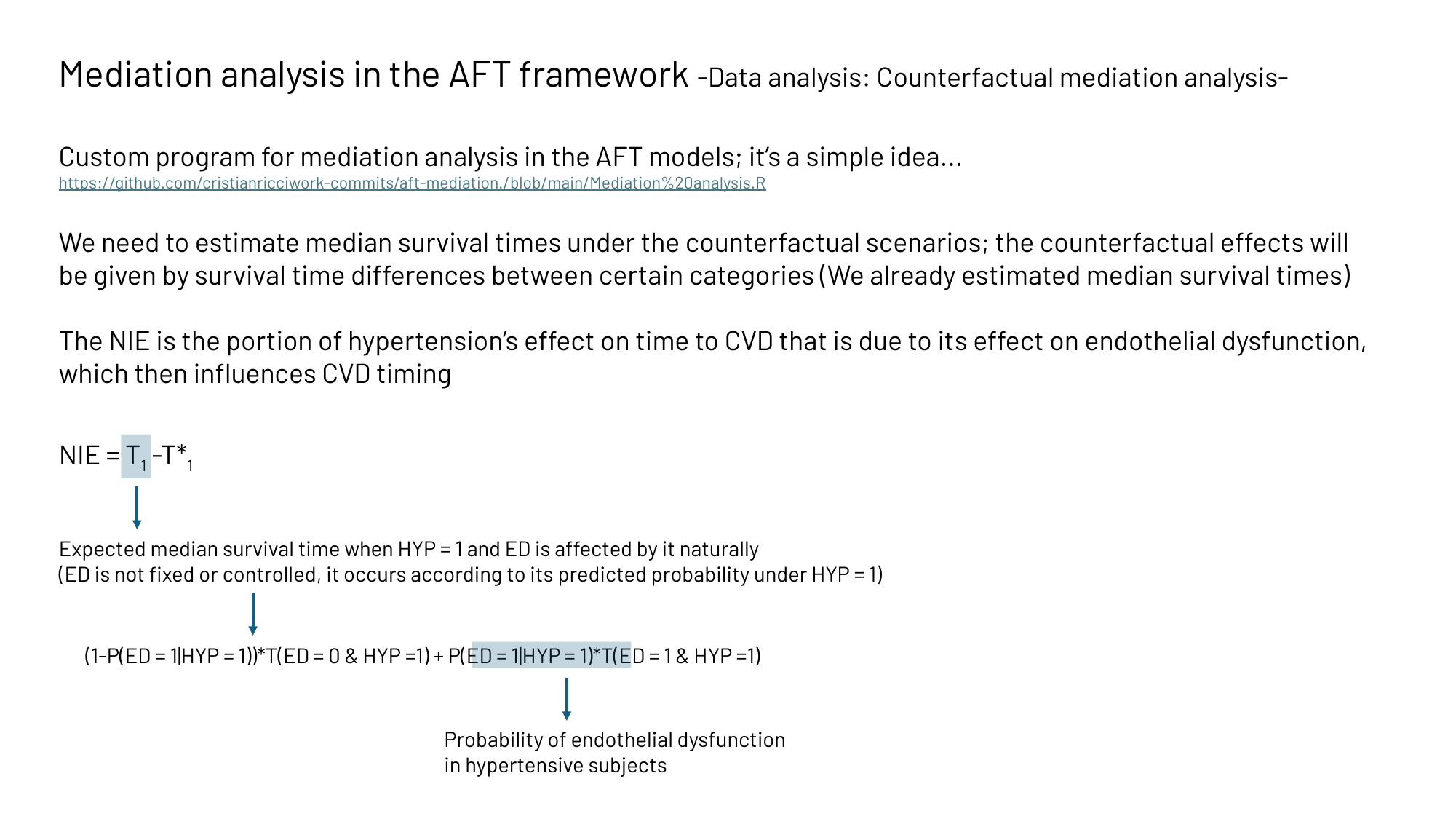

Mediation analysis in the AFT framework -Data analysis: Counterfactual mediation analysis-
Custom program for mediation analysis in the AFT models; it’s a simple idea...
https://github.com/cristianricciwork-commits/aft-mediation./blob/main/Mediation%20analysis.R

We need to estimate median survival times under the counterfactual scenarios; the counterfactual effects will be given by survival time differences between certain categories (We already estimated median survival times)

The NIE is the portion of hypertension’s effect on time to CVD that is due to its effect on endothelial dysfunction, which then influences CVD timing
NIE = T1 -T*1

Expected median survival time when HYP = 1 and ED is affected by it naturally
(ED is not fixed or controlled, it occurs according to its predicted probability under HYP = 1)
(1-P(ED = 1|HYP = 1))*T(ED = 0 & HYP =1) + P(ED = 1|HYP = 1)*T(ED = 1 & HYP =1)

Probability of endothelial dysfunction in hypertensive subjects